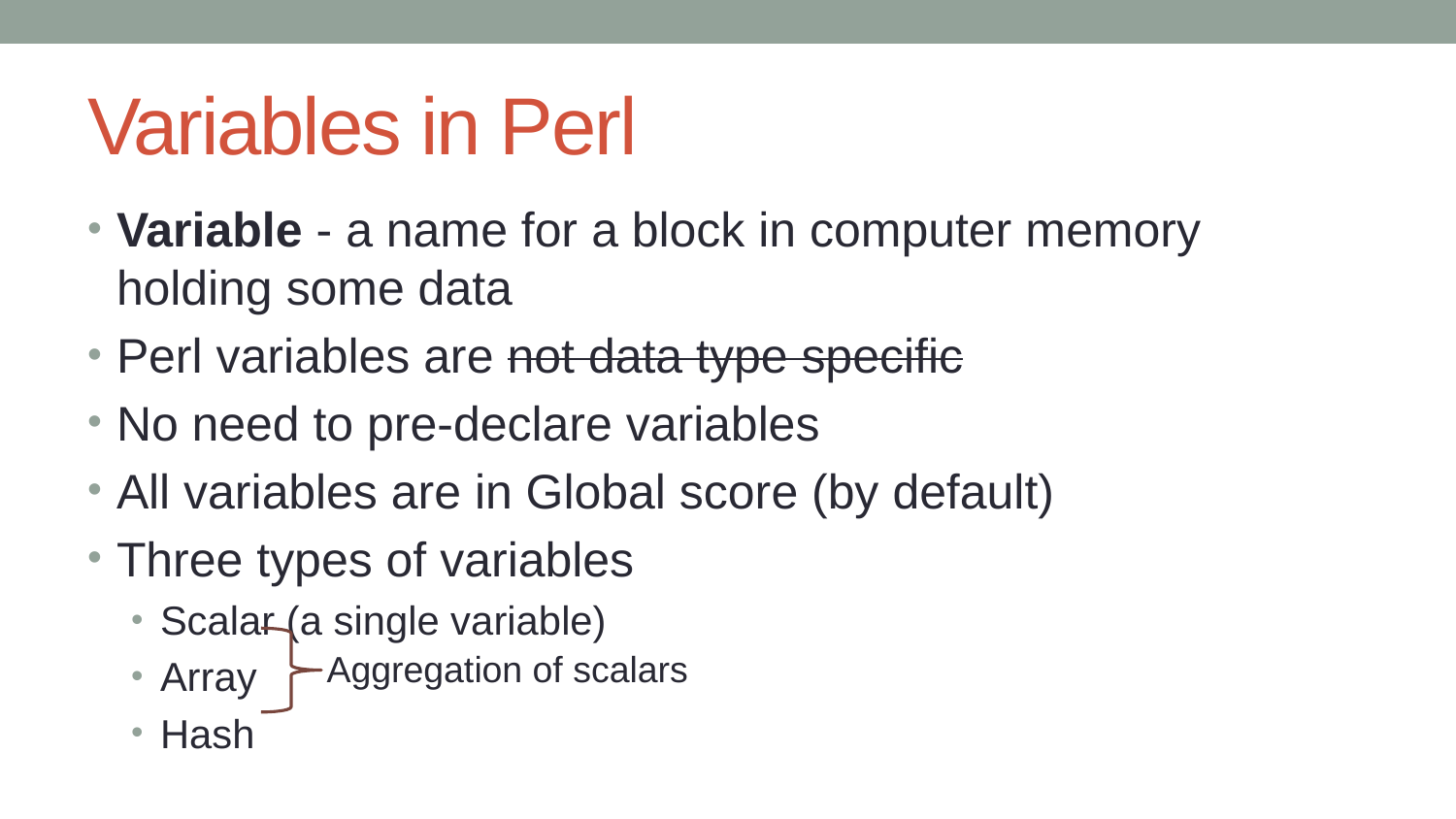

# Variables in Perl
Variable - a name for a block in computer memory holding some data
Perl variables are not data type specific
No need to pre-declare variables
All variables are in Global score (by default)
Three types of variables
Scalar (a single variable)
Array
Hash

Aggregation of scalars